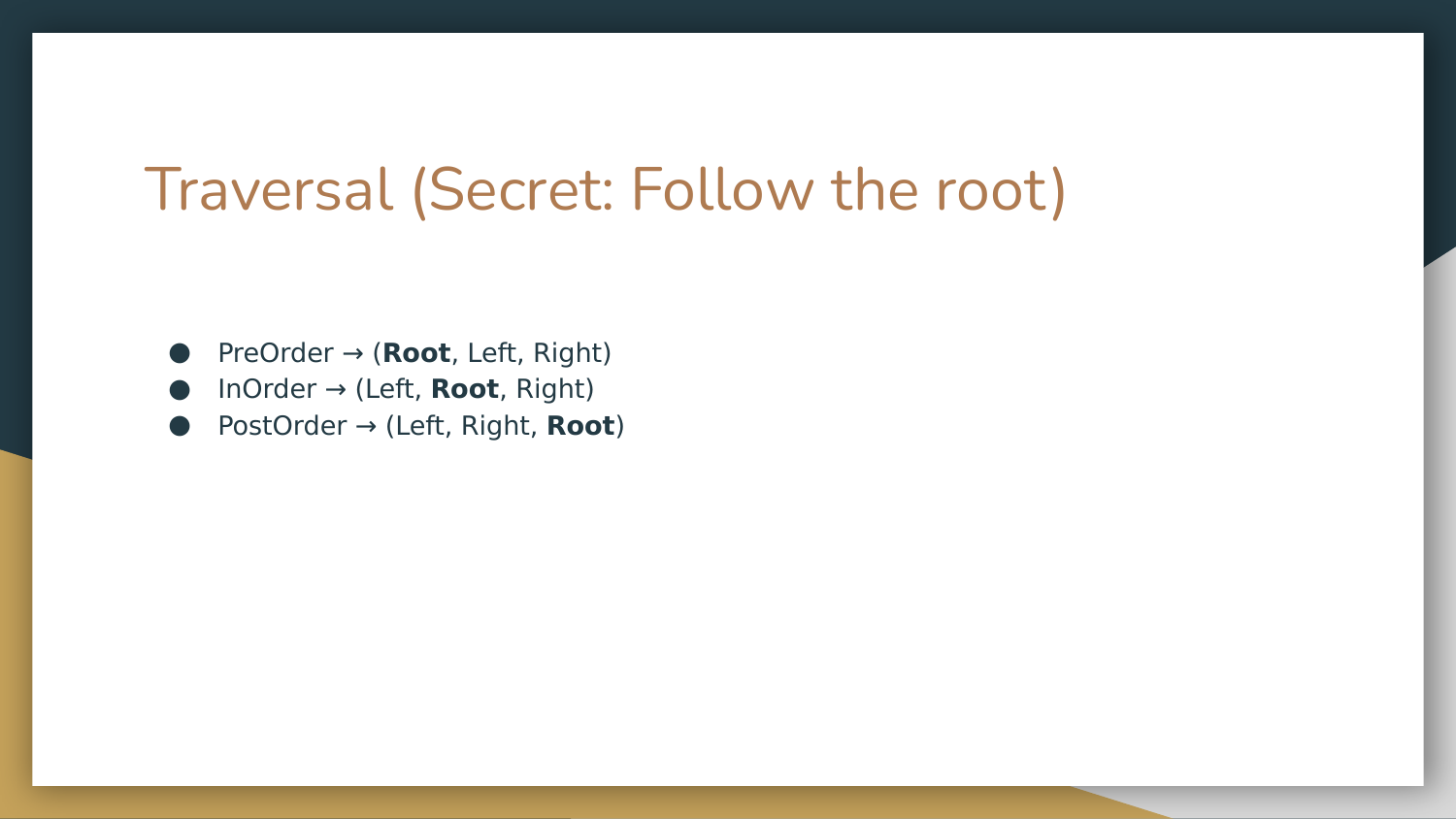

# Traversal (Secret: Follow the root)
PreOrder → (Root, Left, Right)
InOrder → (Left, Root, Right)
PostOrder → (Left, Right, Root)